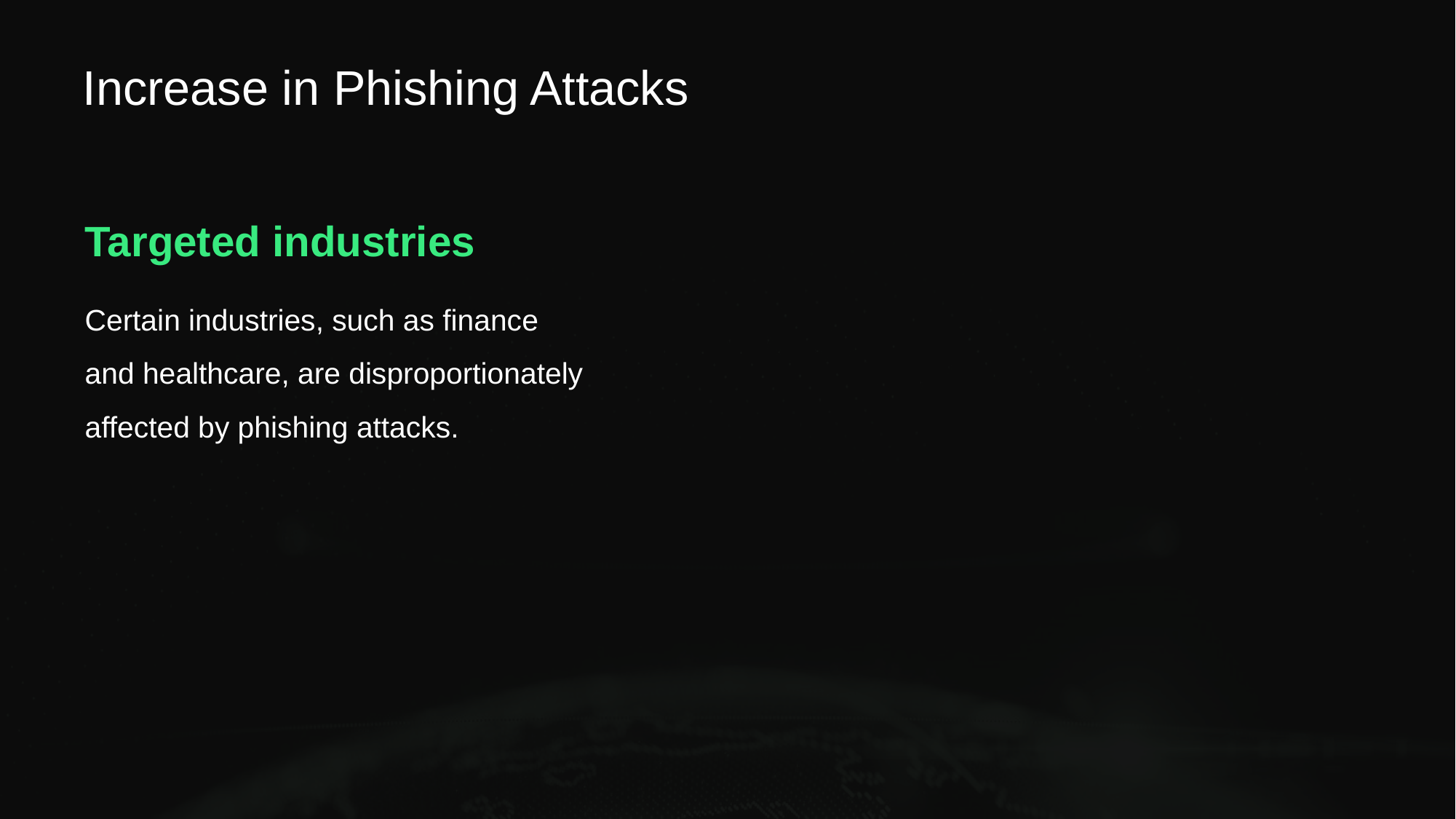

# Increase in Phishing Attacks
Targeted industries
Certain industries, such as finance and healthcare, are disproportionately affected by phishing attacks.